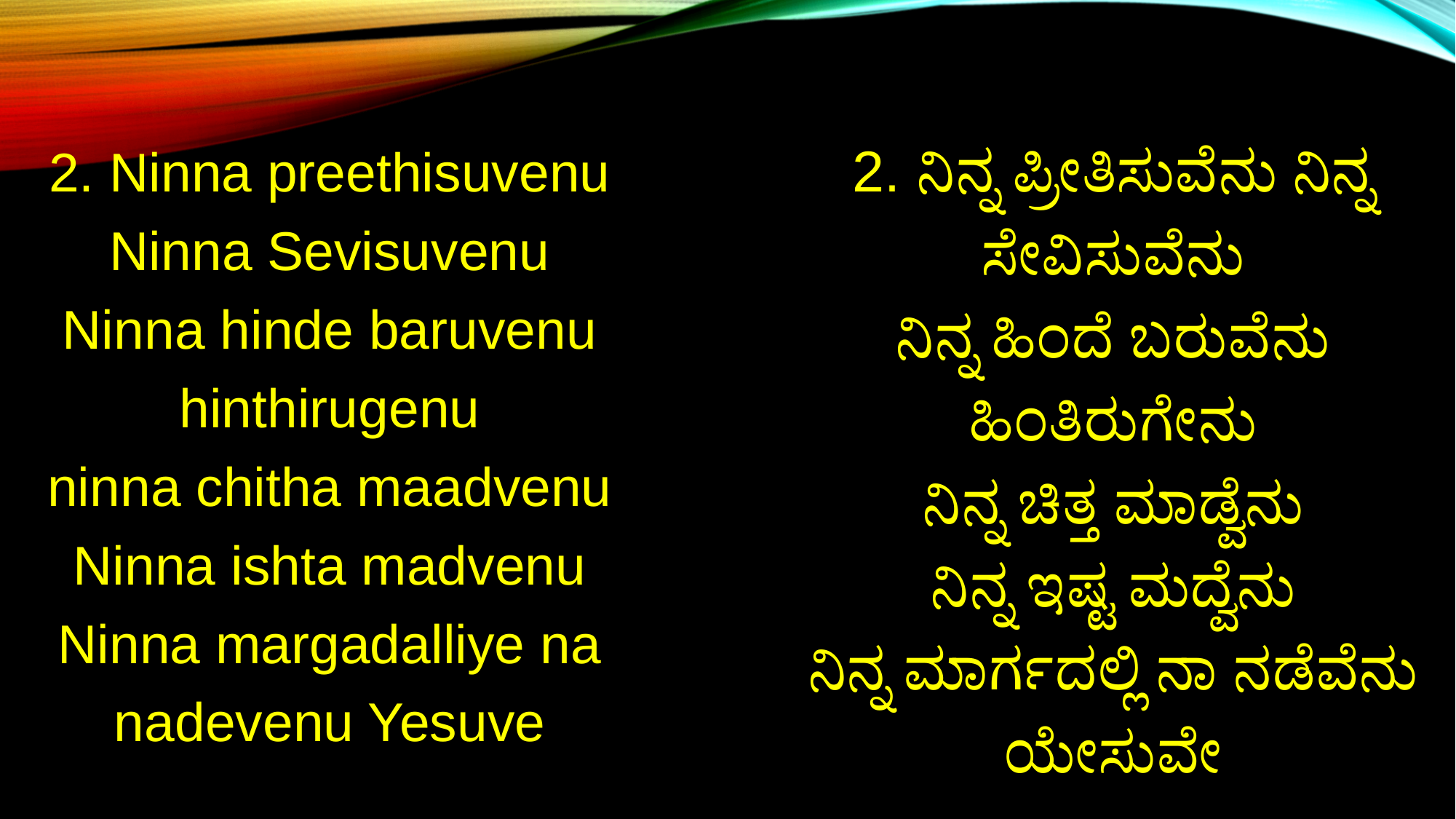

2. ನಿನ್ನ ಪ್ರೀತಿಸುವೆನು ನಿನ್ನ ಸೇವಿಸುವೆನು
ನಿನ್ನ ಹಿಂದೆ ಬರುವೆನು ಹಿಂತಿರುಗೇನು
ನಿನ್ನ ಚಿತ್ತ ಮಾಡ್ವೆನು
ನಿನ್ನ ಇಷ್ಟ ಮದ್ವೆನು
ನಿನ್ನ ಮಾರ್ಗದಲ್ಲಿ ನಾ ನಡೆವೆನು ಯೇಸುವೇ
2. Ninna preethisuvenu
Ninna Sevisuvenu
Ninna hinde baruvenu hinthirugenu
ninna chitha maadvenu
Ninna ishta madvenu
Ninna margadalliye na nadevenu Yesuve